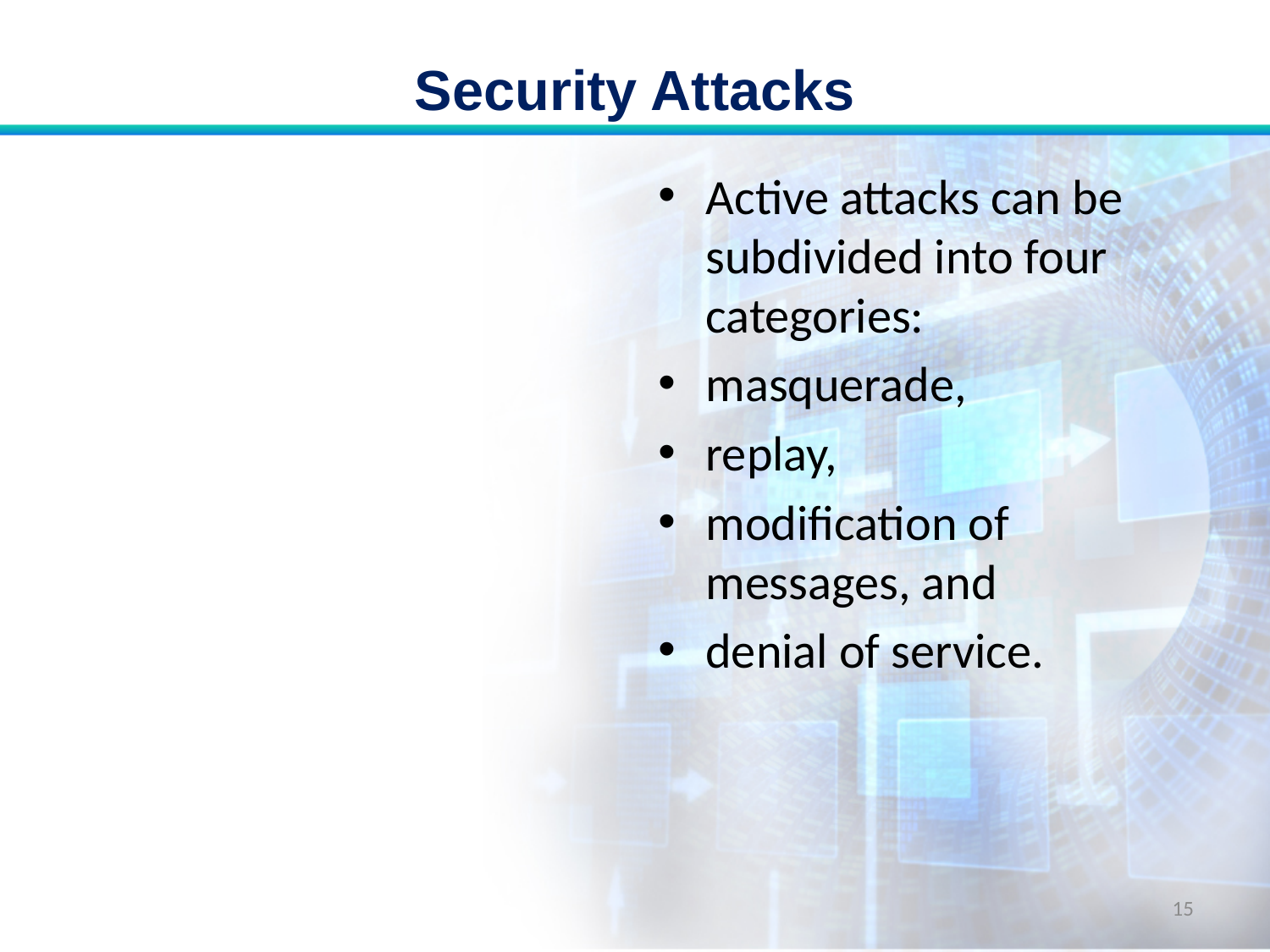

# Security Attacks
Active attacks can be subdivided into four categories:
masquerade,
replay,
modification of messages, and
denial of service.

15